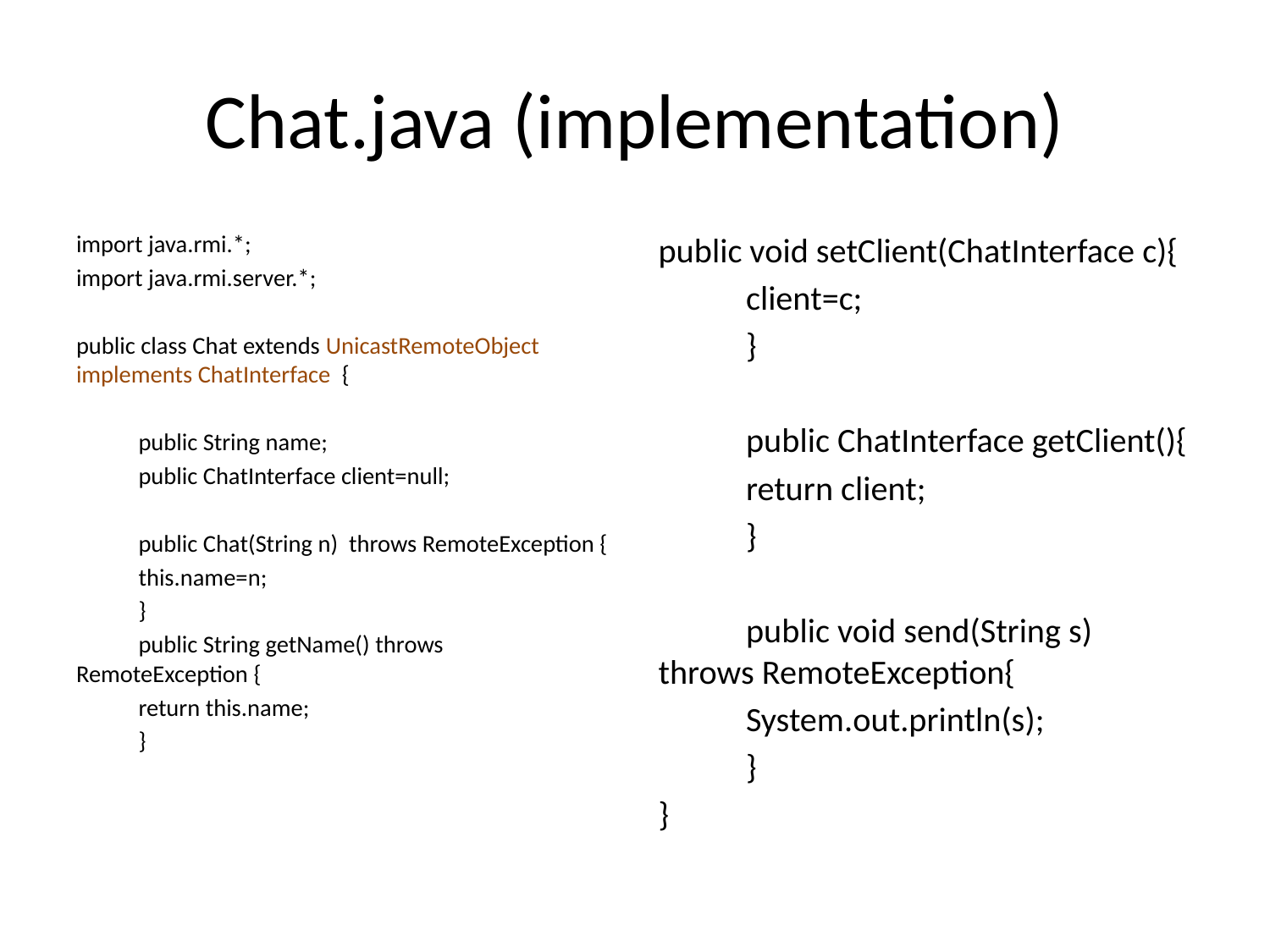

# Chat.java (implementation)
import java.rmi.*;
import java.rmi.server.*;

public class Chat extends UnicastRemoteObject implements ChatInterface  {

	public String name;
	public ChatInterface client=null;

	public Chat(String n)  throws RemoteException {
		this.name=n;
	}
	public String getName() throws RemoteException {
		return this.name;
	}

public void setClient(ChatInterface c){
		client=c;
	}

	public ChatInterface getClient(){
		return client;
	}

	public void send(String s) throws RemoteException{
		System.out.println(s);
	}
}